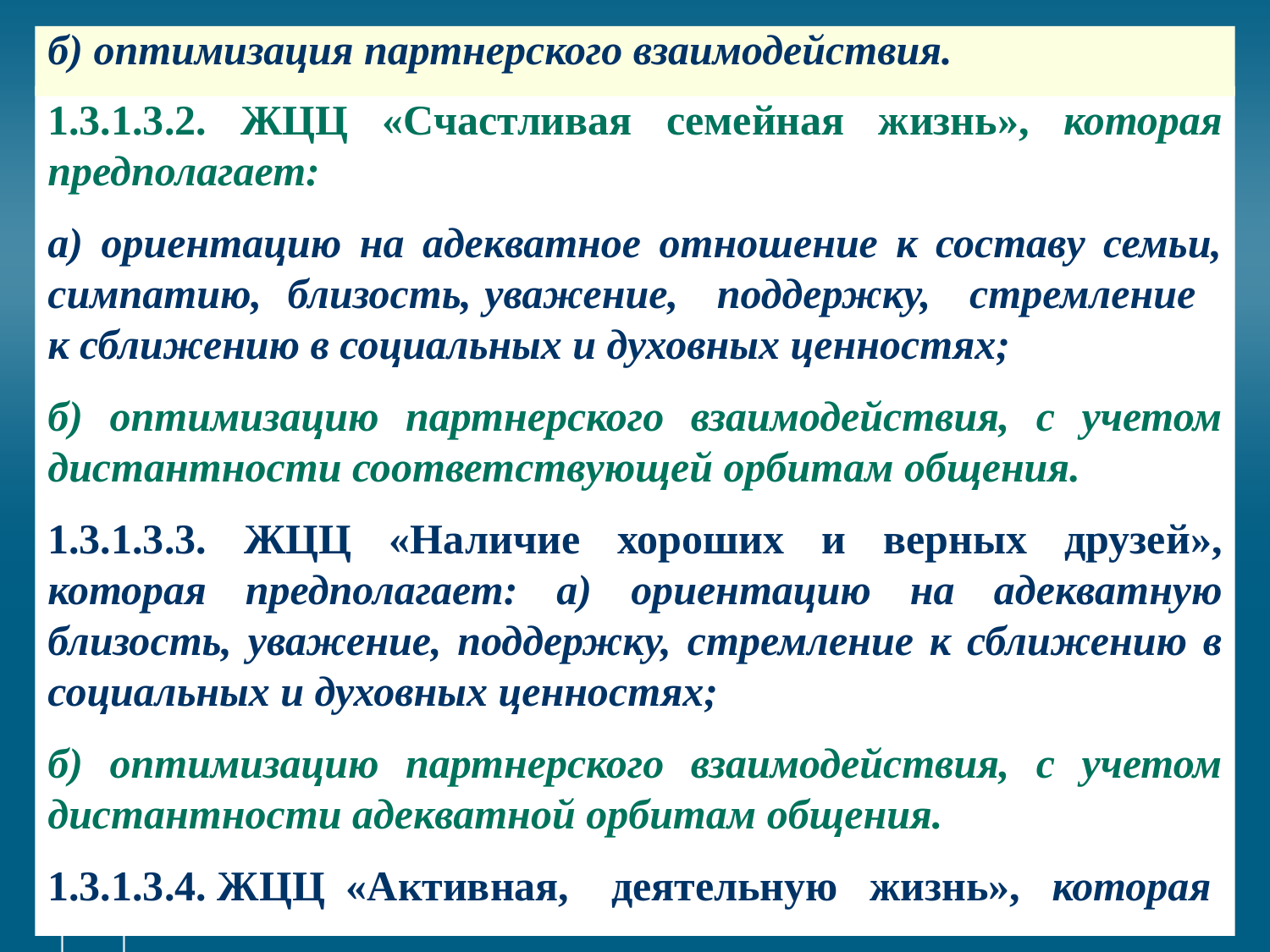

# б) оптимизация партнерского взаимодействия.
1.3.1.3.2. ЖЦЦ «Счастливая семейная жизнь», которая предполагает:
а) ориентацию на адекватное отношение к составу семьи, симпатию,  близость, уважение,   поддержку,   стремление   к сближению в социальных и духовных ценностях;
б) оптимизацию партнерского взаимодействия, с учетом дистантности соответствующей орбитам общения.
1.3.1.3.3. ЖЦЦ «Наличие хороших и верных друзей», которая предполагает: а) ориентацию на адекватную близость, уважение, поддержку, стремление к сближению в социальных и духовных ценностях;
б) оптимизацию партнерского взаимодействия, с учетом дистантности адекватной орбитам общения.
1.3.1.3.4. ЖЦЦ  «Активная,    деятельную   жизнь»,   которая